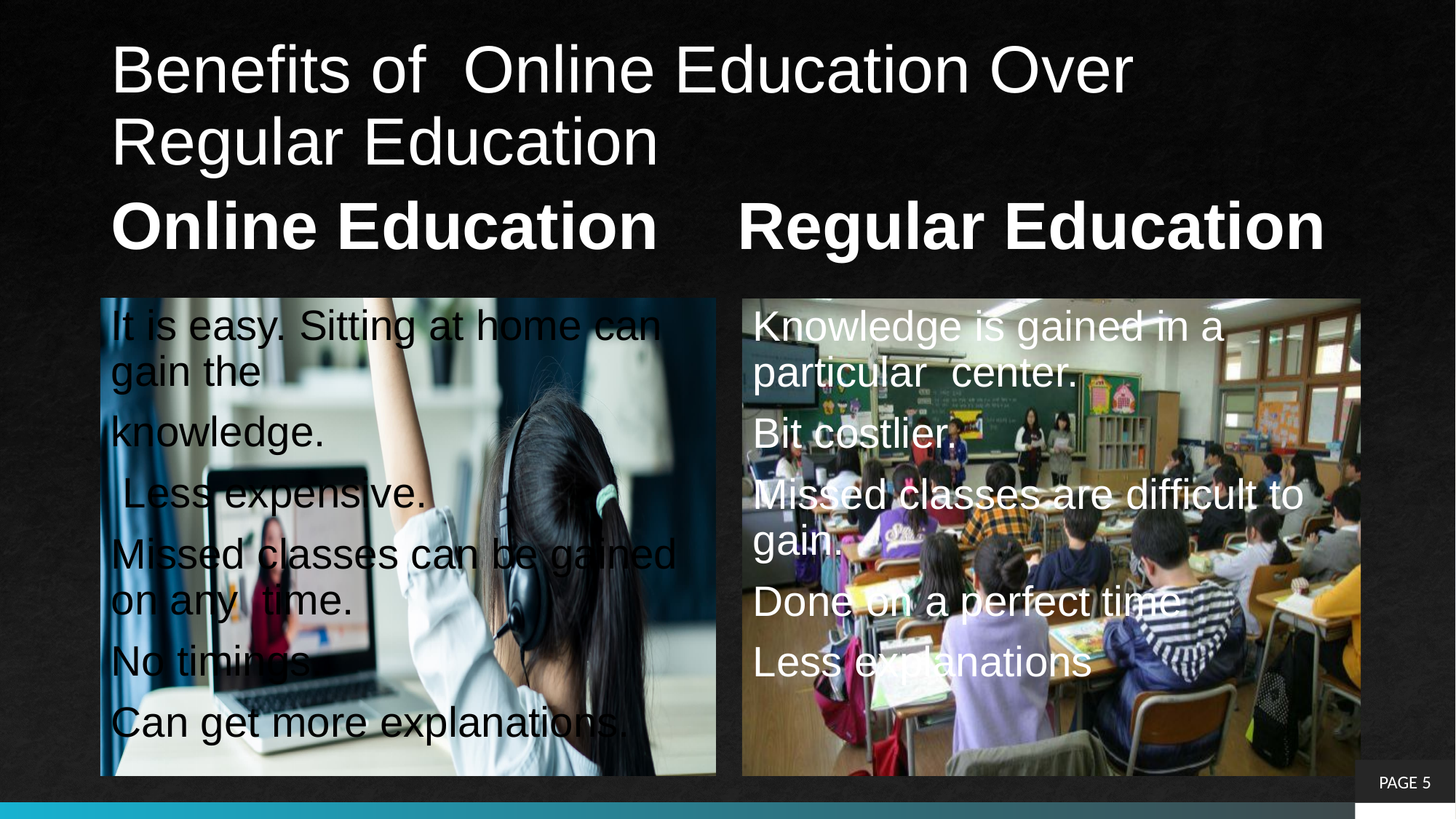

# Benefits of  Online Education Over Regular Education
Online Education
Regular Education
It is easy. Sitting at home can gain the
knowledge.
 Less expensive.
Missed classes can be gained on any  time.
No timings.
Can get more explanations.

Knowledge is gained in a particular  center.
Bit costlier.
Missed classes are difficult to gain.
Done on a perfect time
Less explanations
PAGE 5